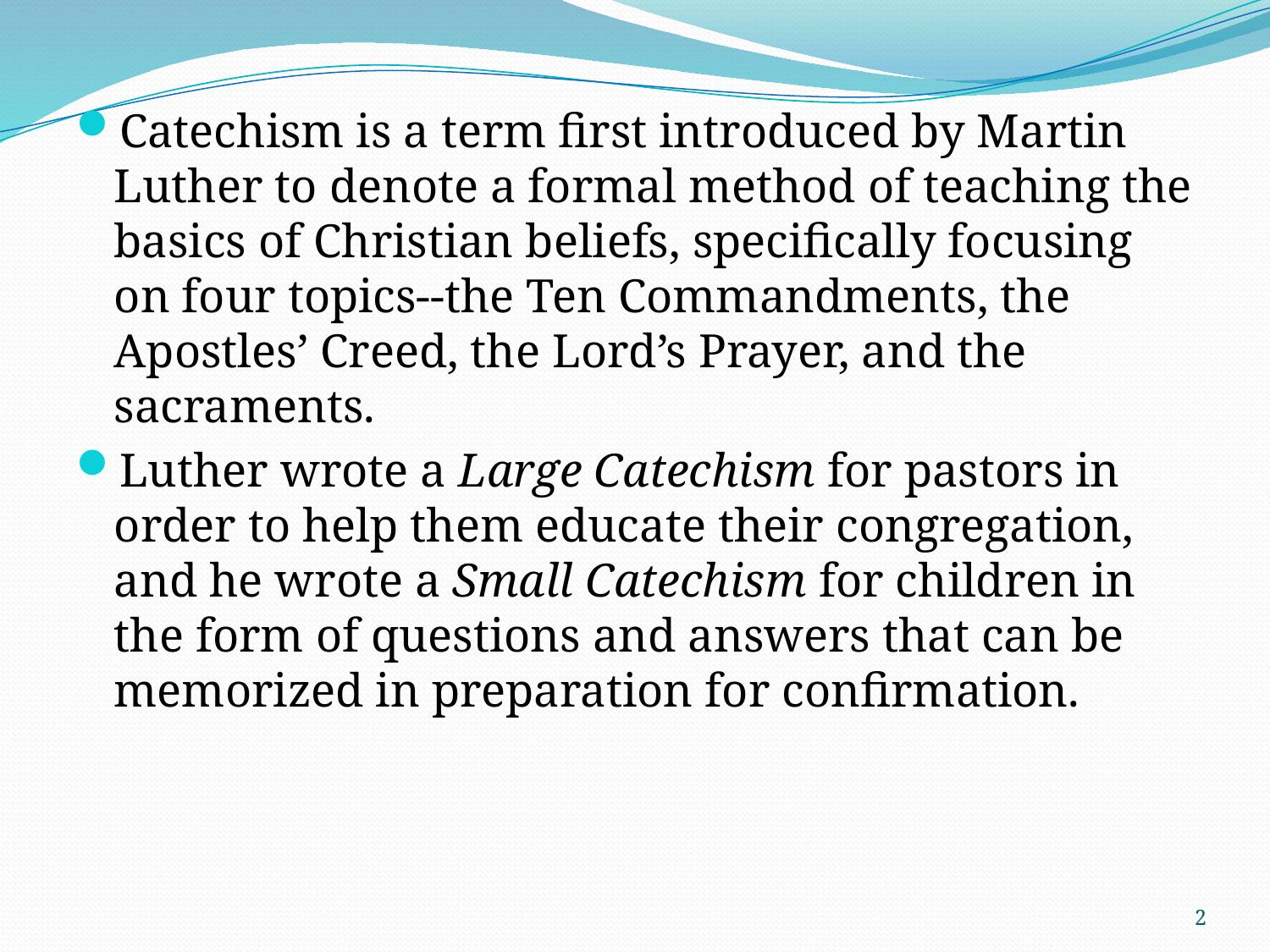

Catechism is a term first introduced by Martin Luther to denote a formal method of teaching the basics of Christian beliefs, specifically focusing on four topics--the Ten Commandments, the Apostles’ Creed, the Lord’s Prayer, and the sacraments.
Luther wrote a Large Catechism for pastors in order to help them educate their congregation, and he wrote a Small Catechism for children in the form of questions and answers that can be memorized in preparation for confirmation.
2